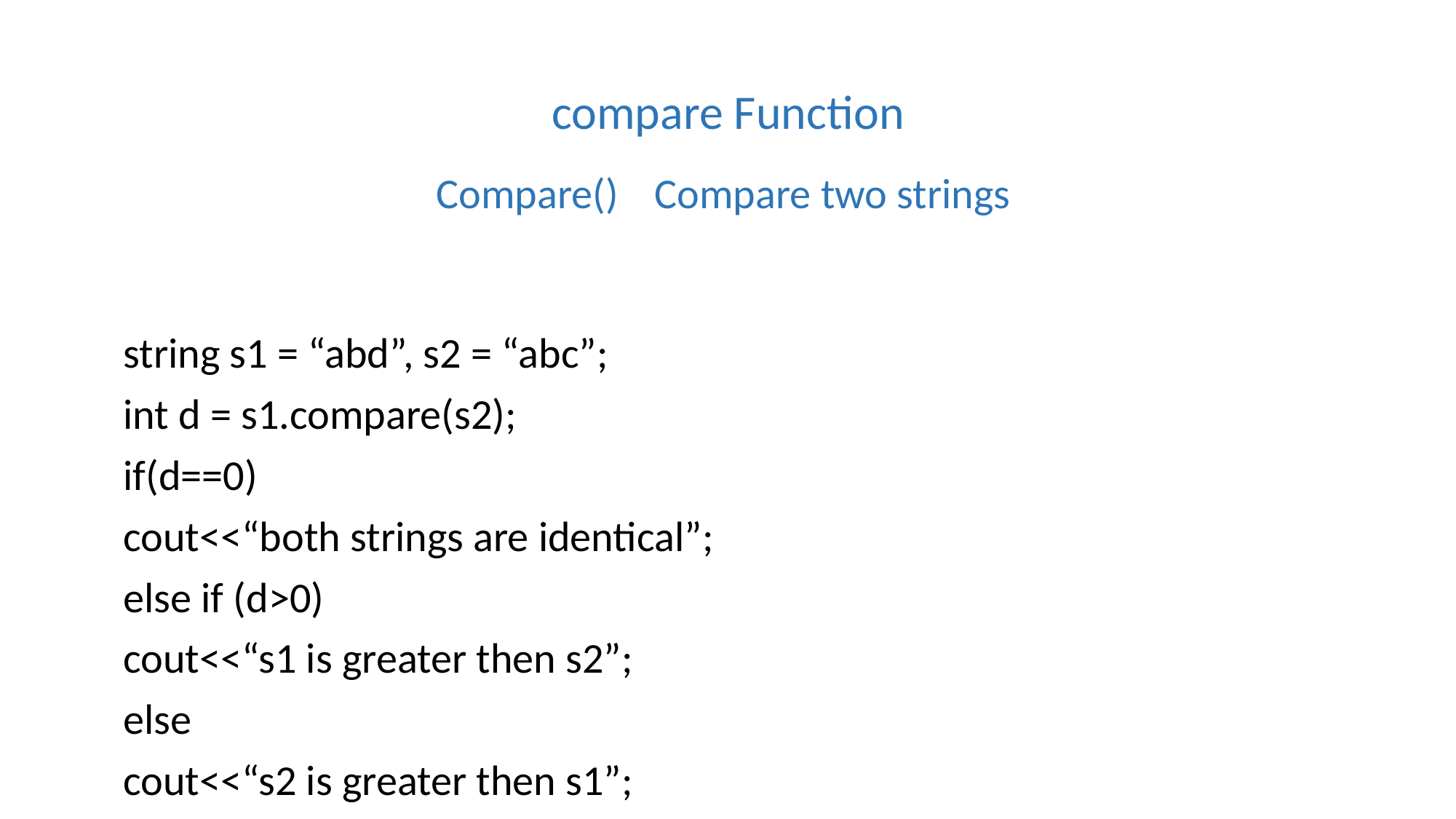

# compare Function
Compare()	Compare two strings

string s1 = “abd”, s2 = “abc”;
int d = s1.compare(s2);
if(d==0)
cout<<“both strings are identical”;
else if (d>0)
cout<<“s1 is greater then s2”;
else
cout<<“s2 is greater then s1”;